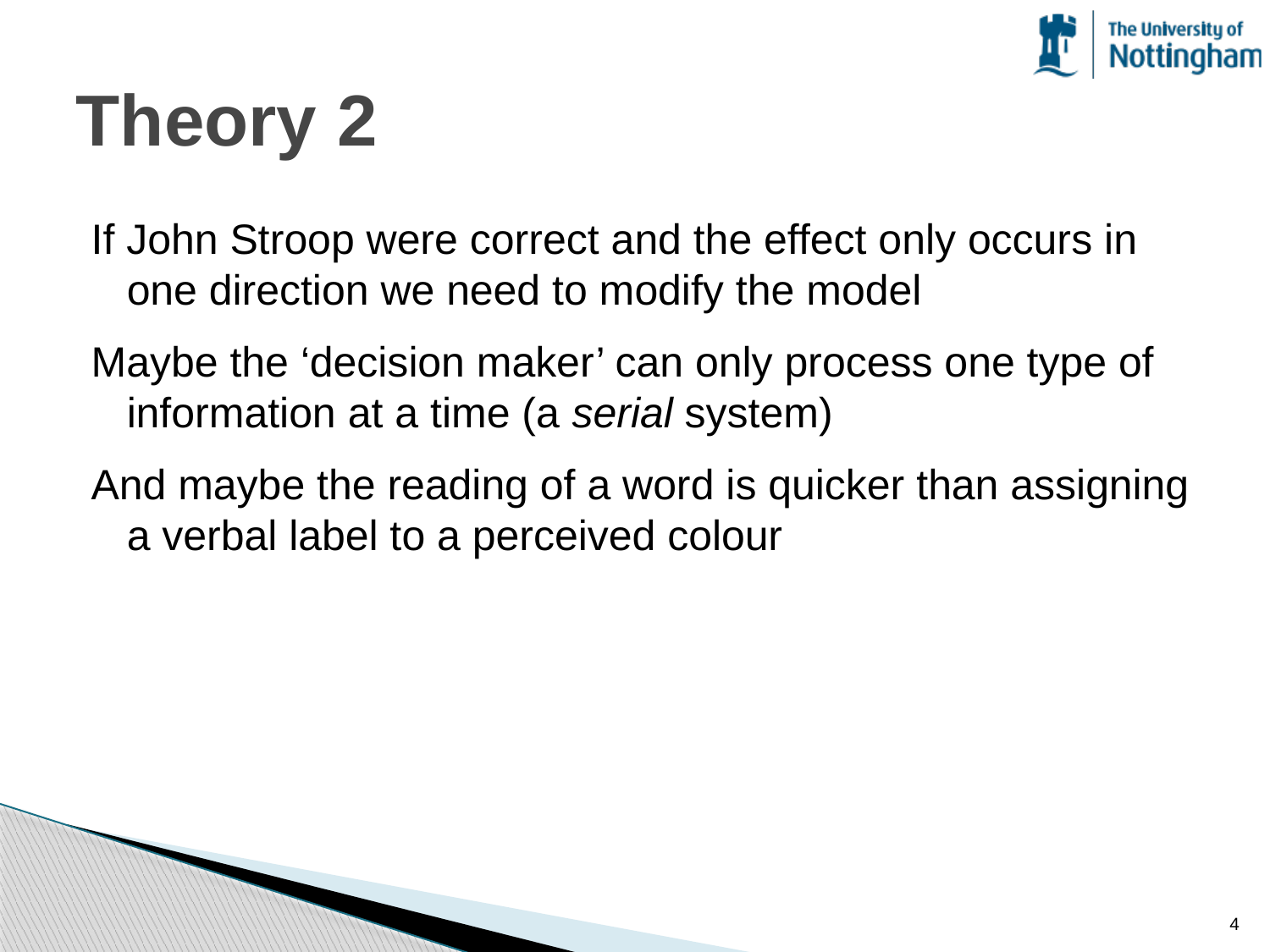

# Theory 2
If John Stroop were correct and the effect only occurs in one direction we need to modify the model
Maybe the ‘decision maker’ can only process one type of information at a time (a serial system)
And maybe the reading of a word is quicker than assigning a verbal label to a perceived colour

4